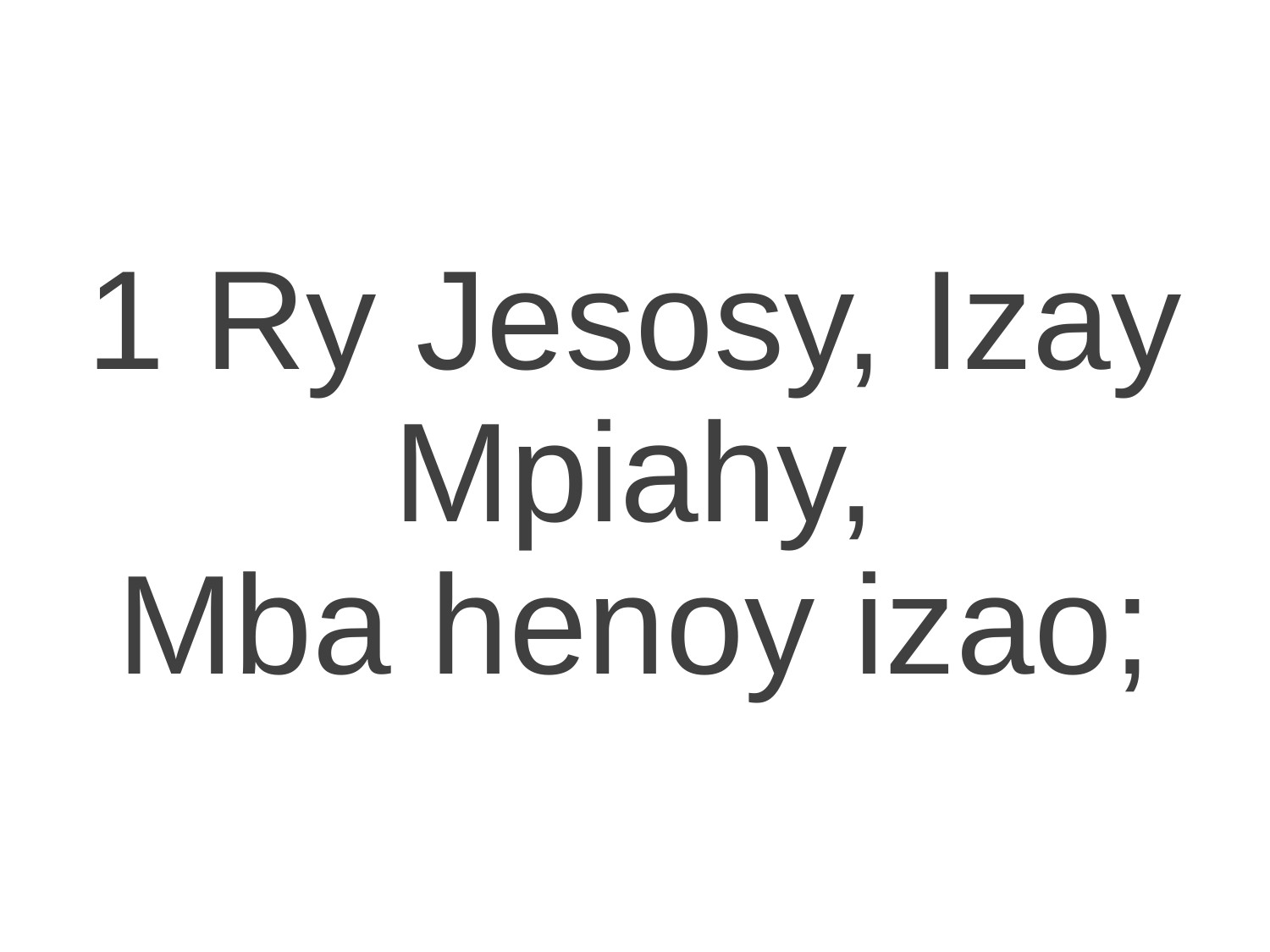

1 Ry Jesosy, Izay Mpiahy,
Mba henoy izao;